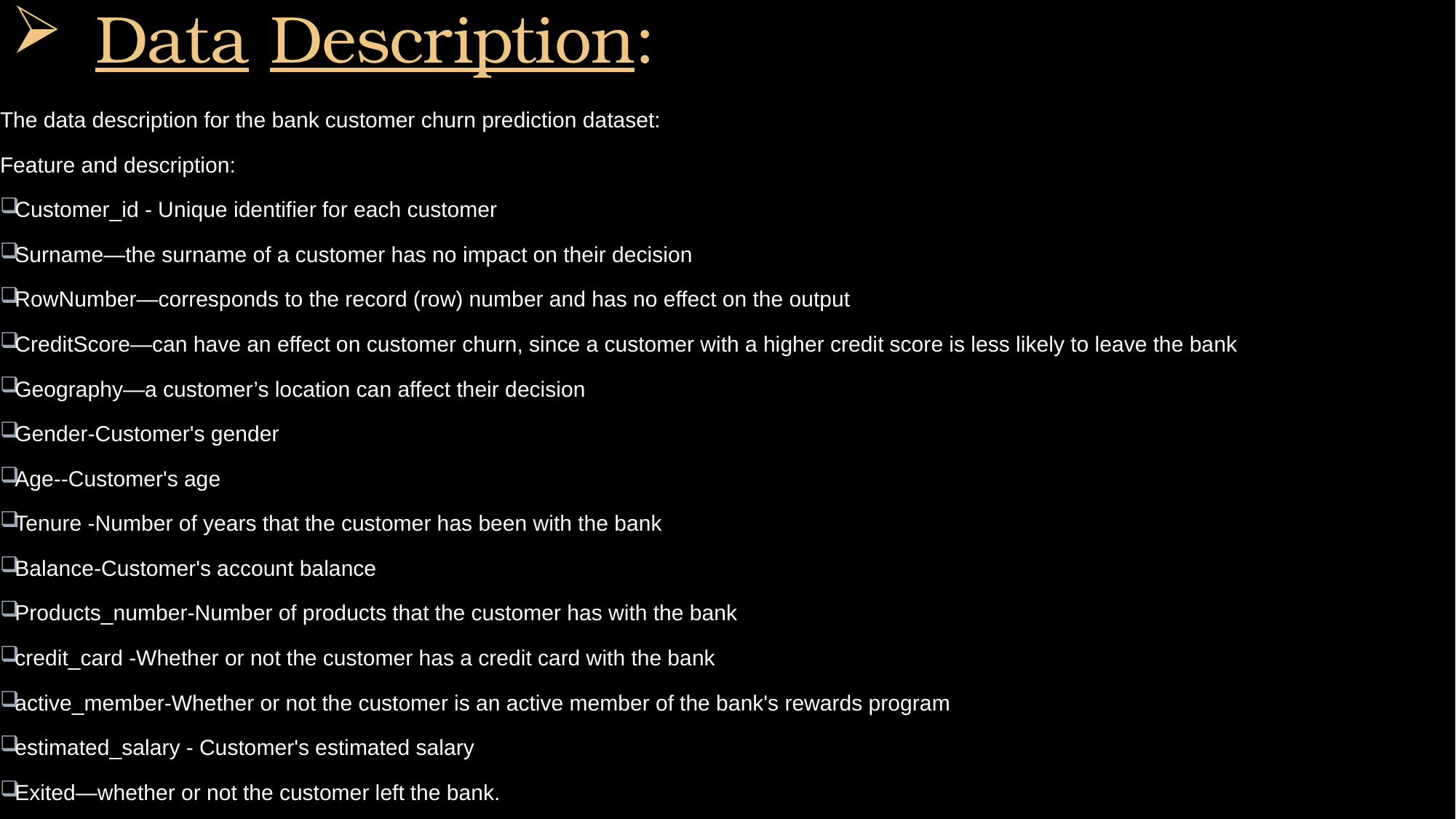

# Data Description:
The data description for the bank customer churn prediction dataset:
Feature and description:
Customer_id - Unique identifier for each customer
Surname—the surname of a customer has no impact on their decision
RowNumber—corresponds to the record (row) number and has no effect on the output
CreditScore—can have an effect on customer churn, since a customer with a higher credit score is less likely to leave the bank
Geography—a customer’s location can affect their decision
Gender-Customer's gender
Age--Customer's age
Tenure -Number of years that the customer has been with the bank
Balance-Customer's account balance
Products_number-Number of products that the customer has with the bank
credit_card -Whether or not the customer has a credit card with the bank
active_member-Whether or not the customer is an active member of the bank's rewards program
estimated_salary - Customer's estimated salary
Exited—whether or not the customer left the bank.